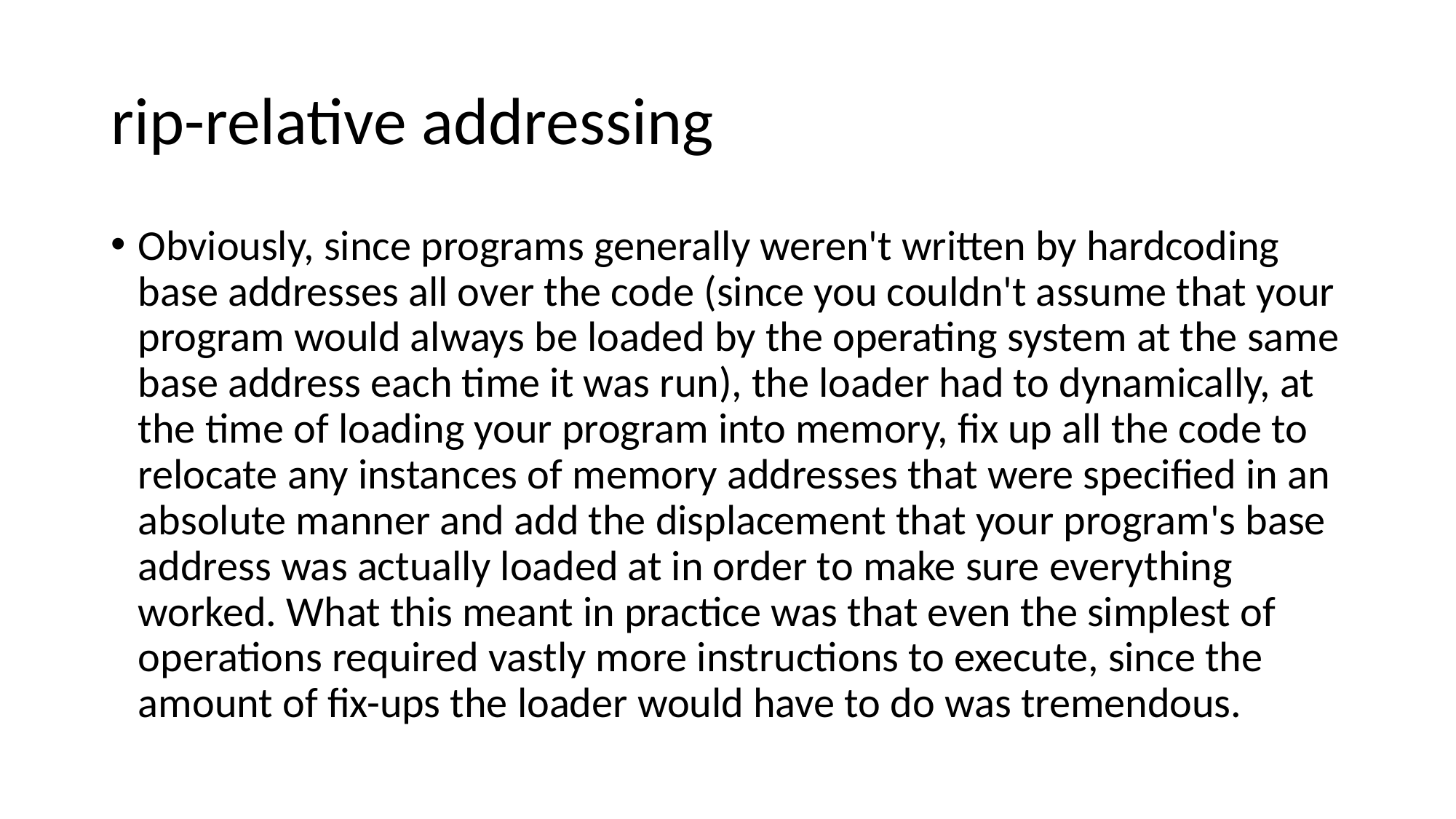

# rip-relative addressing

Obviously, since programs generally weren't written by hardcoding base addresses all over the code (since you couldn't assume that your program would always be loaded by the operating system at the same base address each time it was run), the loader had to dynamically, at the time of loading your program into memory, fix up all the code to relocate any instances of memory addresses that were specified in an absolute manner and add the displacement that your program's base address was actually loaded at in order to make sure everything worked. What this meant in practice was that even the simplest of operations required vastly more instructions to execute, since the amount of fix-ups the loader would have to do was tremendous.